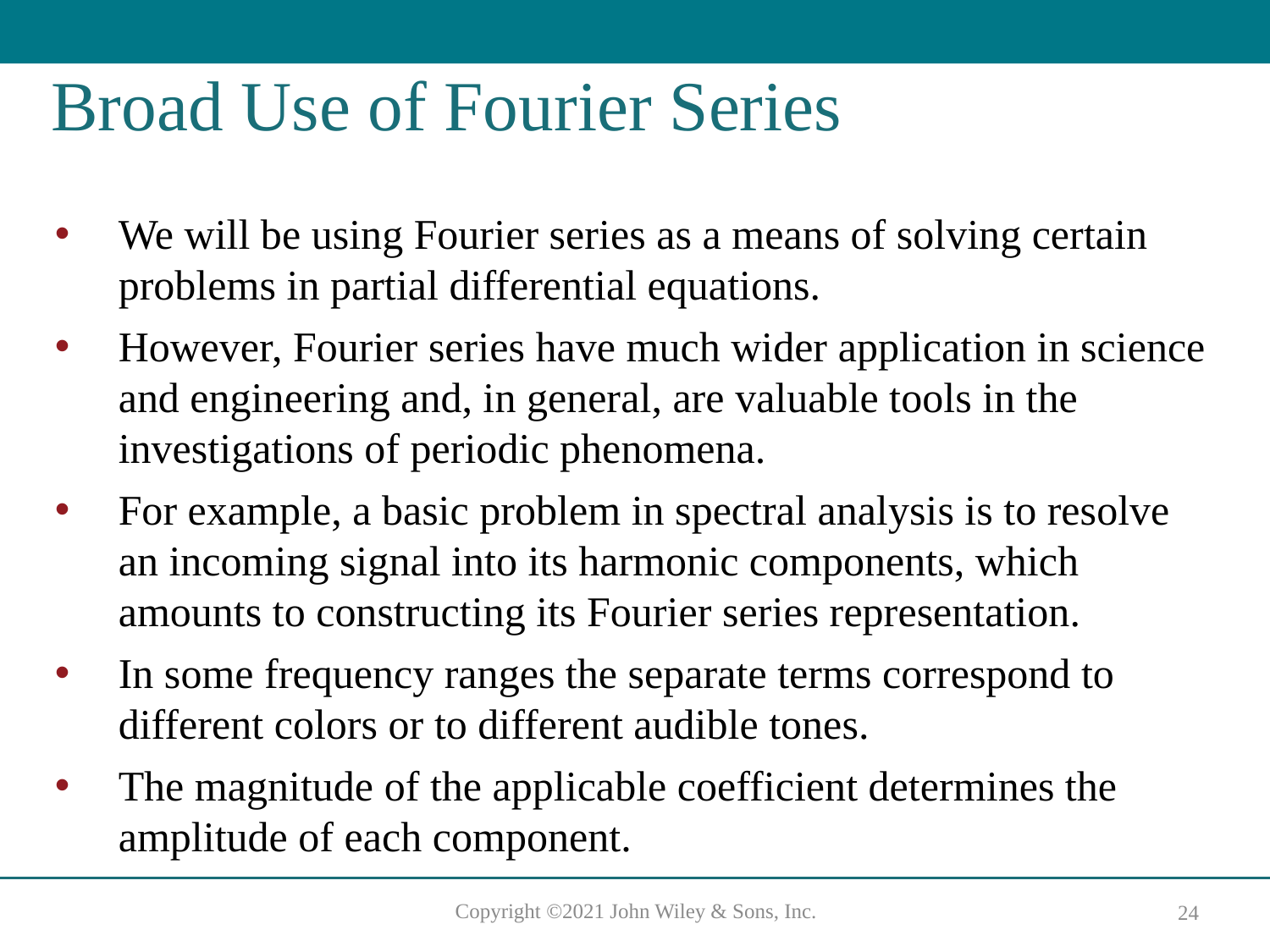

# Broad Use of Fourier Series
We will be using Fourier series as a means of solving certain problems in partial differential equations.
However, Fourier series have much wider application in science and engineering and, in general, are valuable tools in the investigations of periodic phenomena.
For example, a basic problem in spectral analysis is to resolve an incoming signal into its harmonic components, which amounts to constructing its Fourier series representation.
In some frequency ranges the separate terms correspond to different colors or to different audible tones.
The magnitude of the applicable coefficient determines the amplitude of each component.